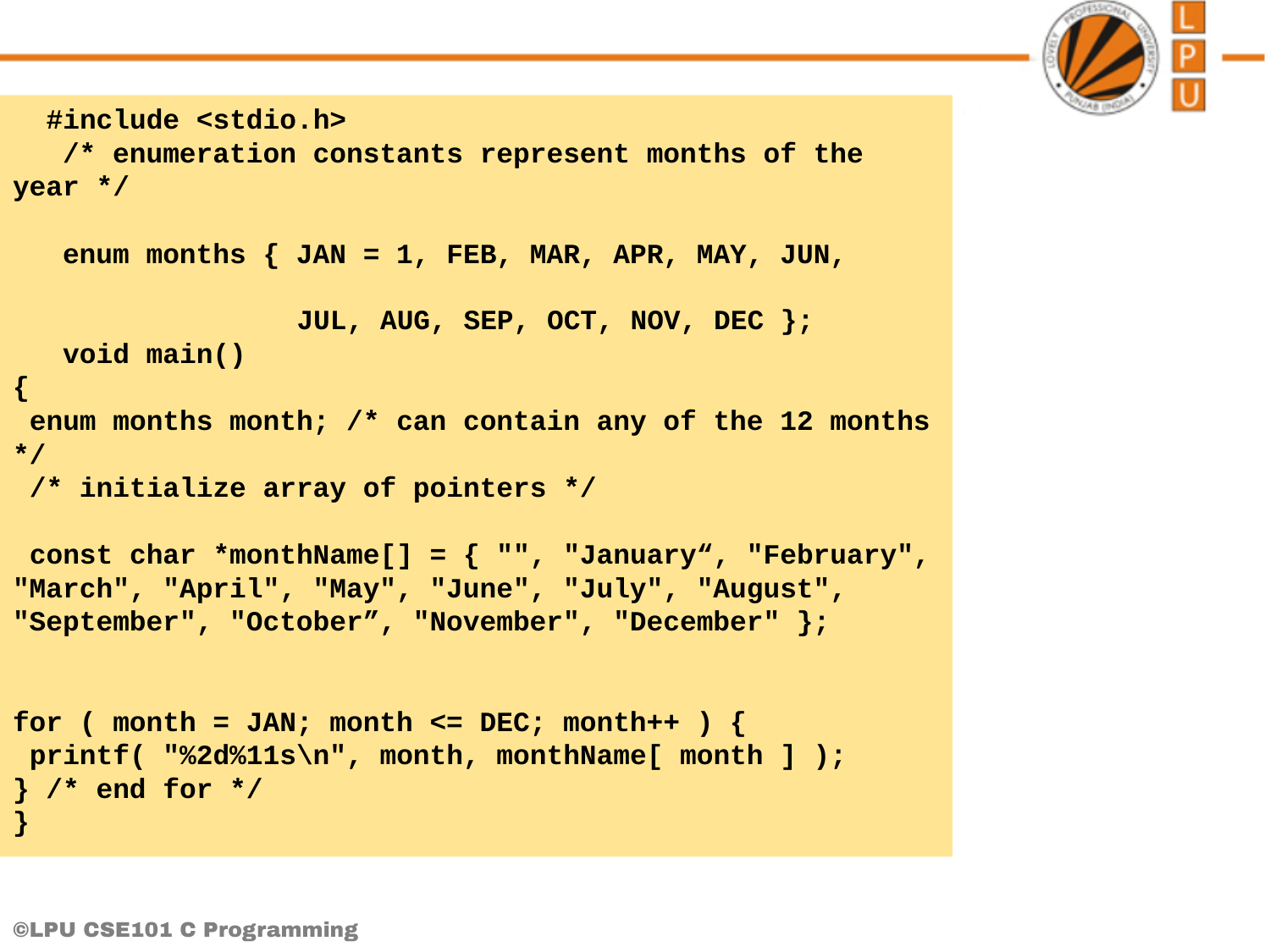

#include <stdio.h>
   /* enumeration constants represent months of the year */

   enum months { JAN = 1, FEB, MAR, APR, MAY, JUN,
                 JUL, AUG, SEP, OCT, NOV, DEC };           void main()
{
 enum months month; /* can contain any of the 12 months */
 /* initialize array of pointers */

 const char *monthName[] = { "", "January“, "February", "March", "April", "May", "June", "July", "August", "September", "October”, "November", "December" };

for ( month = JAN; month <= DEC; month++ ) {
 printf( "%2d%11s\n", month, monthName[ month ] );
} /* end for */
}